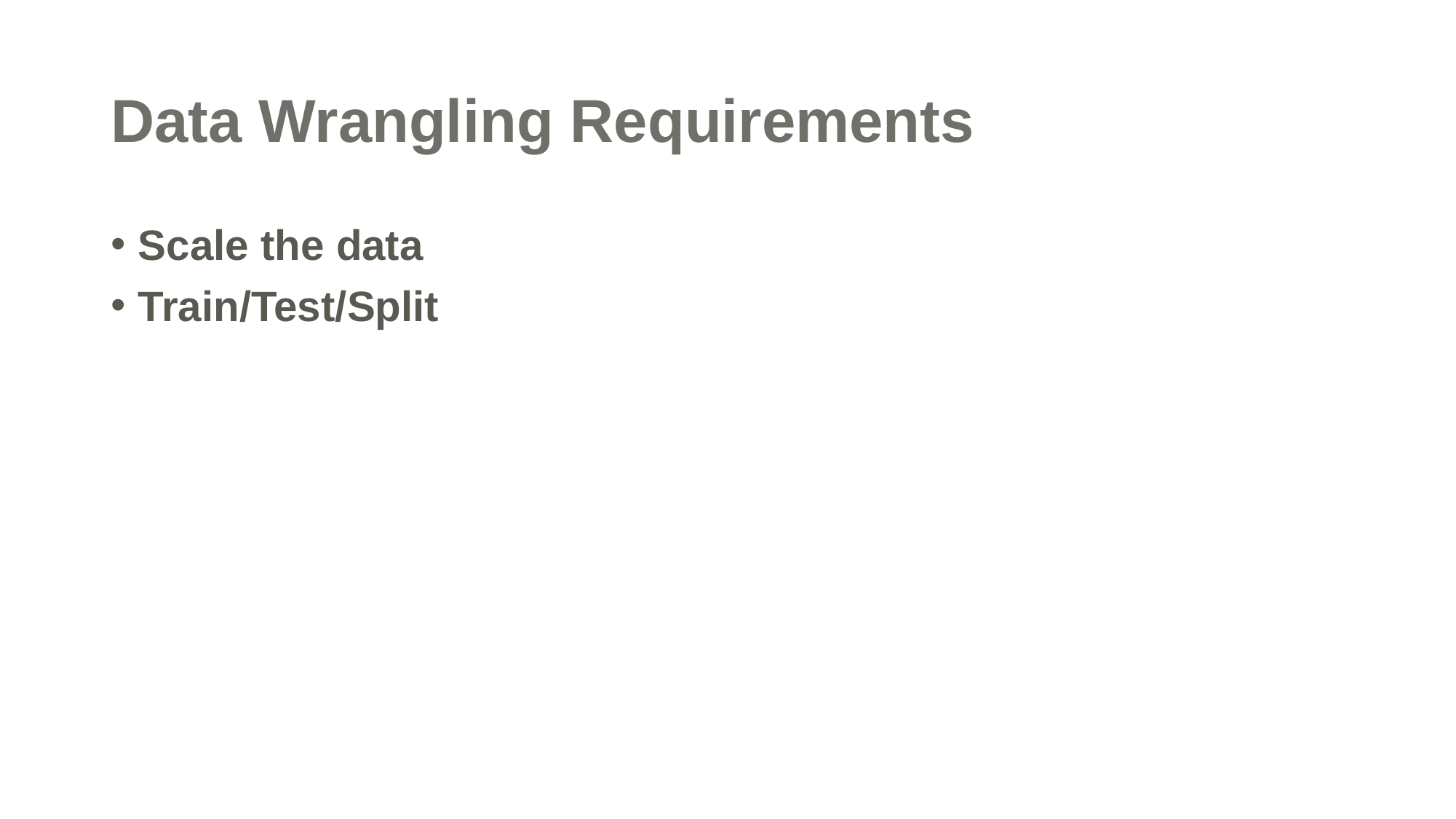

# Data Wrangling Requirements
Scale the data
Train/Test/Split